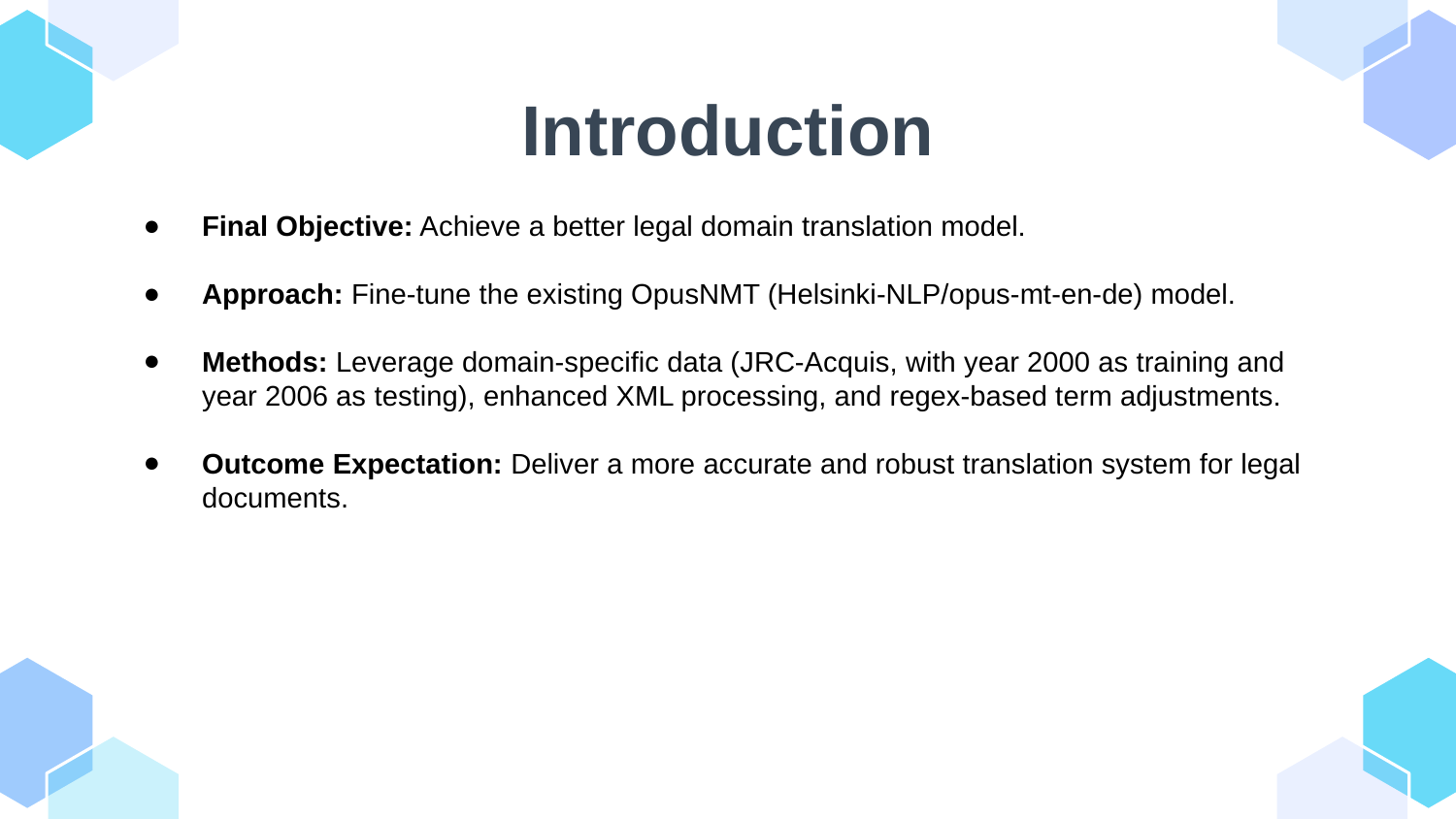

# Introduction
Final Objective: Achieve a better legal domain translation model.
Approach: Fine-tune the existing OpusNMT (Helsinki-NLP/opus-mt-en-de) model.
Methods: Leverage domain-specific data (JRC-Acquis, with year 2000 as training and year 2006 as testing), enhanced XML processing, and regex-based term adjustments.
Outcome Expectation: Deliver a more accurate and robust translation system for legal documents.